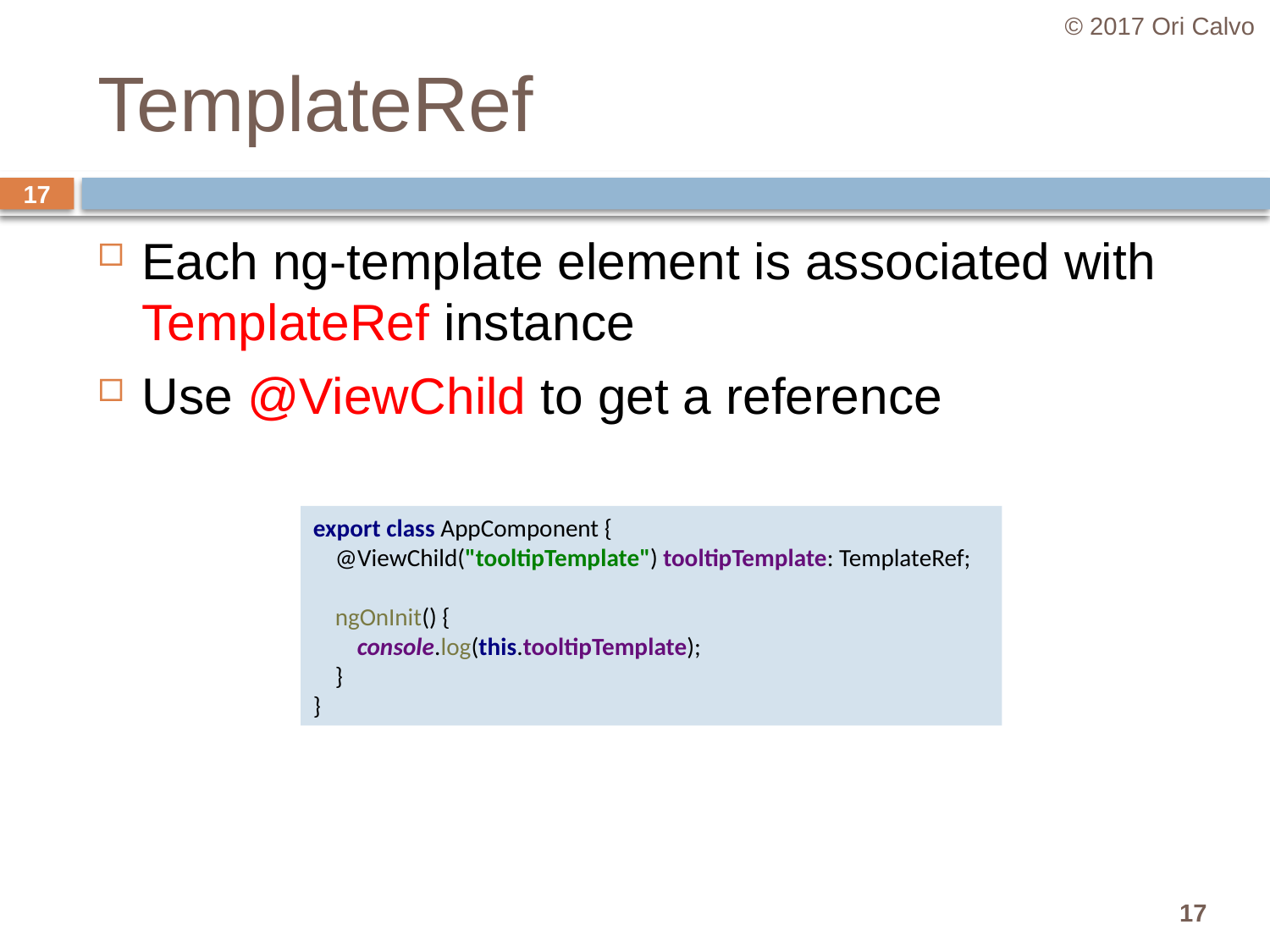

© 2017 Ori Calvo
# TemplateRef
17
Each ng-template element is associated with TemplateRef instance
Use @ViewChild to get a reference
export class AppComponent {
    @ViewChild("tooltipTemplate") tooltipTemplate: TemplateRef;
    ngOnInit() {
        console.log(this.tooltipTemplate);
    }
}